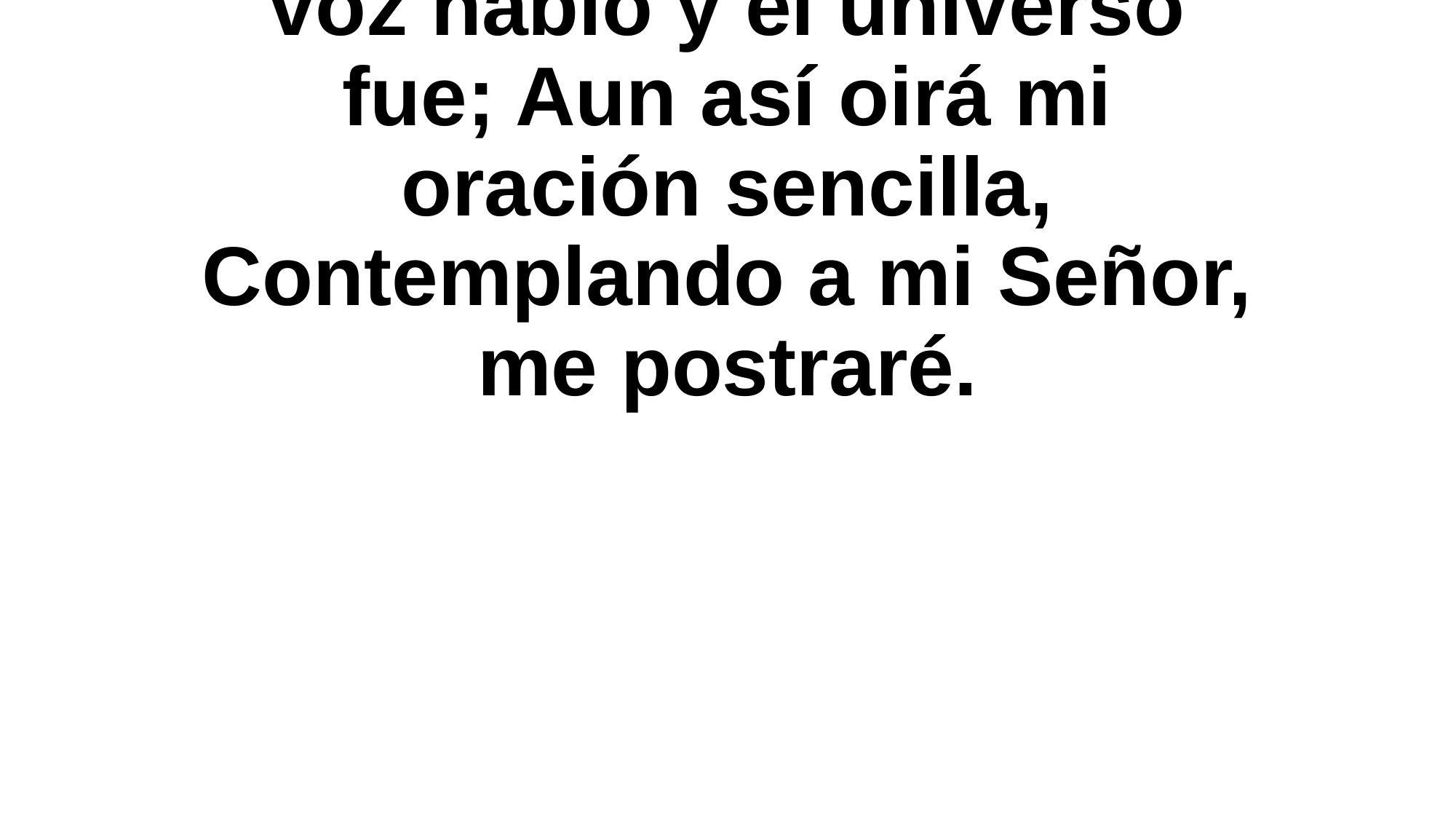

# En su mano fiel la creación sostiene, Con su voz habló y el universo fue; Aun así oirá mi oración sencilla, Contemplando a mi Señor, me postraré.